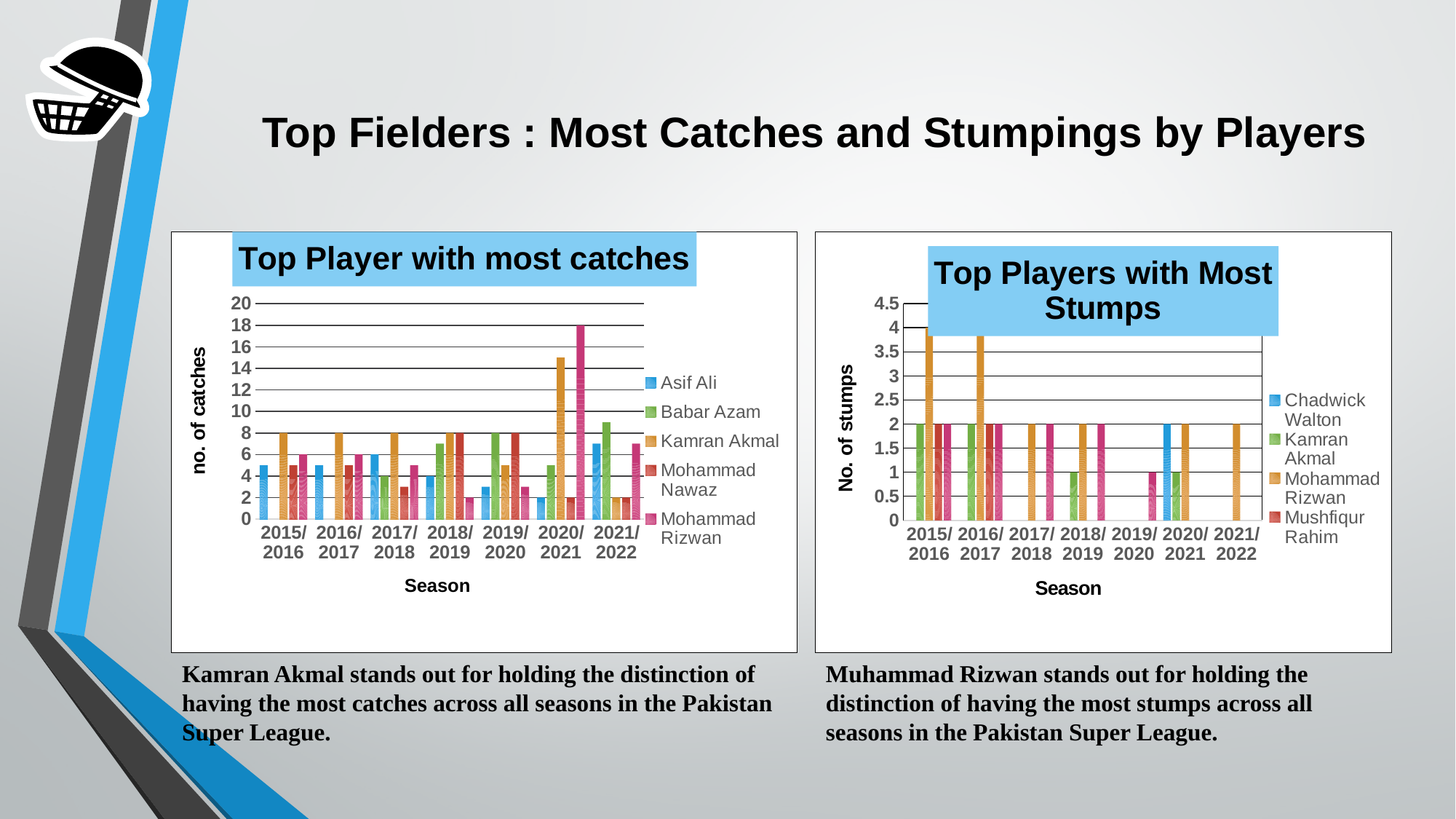

Top Fielders : Most Catches and Stumpings by Players

### Chart: Top Player with most catches

| Category | Asif Ali | Babar Azam | Kamran Akmal | Mohammad Nawaz | Mohammad Rizwan |
|---|---|---|---|---|---|
| 2015/2016 | 5.0 | 0.0 | 8.0 | 5.0 | 6.0 |
| 2016/2017 | 5.0 | 0.0 | 8.0 | 5.0 | 6.0 |
| 2017/2018 | 6.0 | 4.0 | 8.0 | 3.0 | 5.0 |
| 2018/2019 | 4.0 | 7.0 | 8.0 | 8.0 | 2.0 |
| 2019/2020 | 3.0 | 8.0 | 5.0 | 8.0 | 3.0 |
| 2020/2021 | 2.0 | 5.0 | 15.0 | 2.0 | 18.0 |
| 2021/2022 | 7.0 | 9.0 | 2.0 | 2.0 | 7.0 |

### Chart: Top Players with Most Stumps

| Category | Chadwick Walton | Kamran Akmal | Mohammad Rizwan | Mushfiqur Rahim | Sarfaraz Ahmed |
|---|---|---|---|---|---|
| 2015/2016 | None | 2.0 | 4.0 | 2.0 | 2.0 |
| 2016/2017 | None | 2.0 | 4.0 | 2.0 | 2.0 |
| 2017/2018 | 0.0 | 0.0 | 2.0 | None | 2.0 |
| 2018/2019 | 0.0 | 1.0 | 2.0 | None | 2.0 |
| 2019/2020 | 0.0 | 0.0 | 0.0 | None | 1.0 |
| 2020/2021 | 2.0 | 1.0 | 2.0 | None | 0.0 |
| 2021/2022 | None | 0.0 | 2.0 | None | 0.0 |
Kamran Akmal stands out for holding the distinction of having the most catches across all seasons in the Pakistan Super League.
Muhammad Rizwan stands out for holding the distinction of having the most stumps across all seasons in the Pakistan Super League.